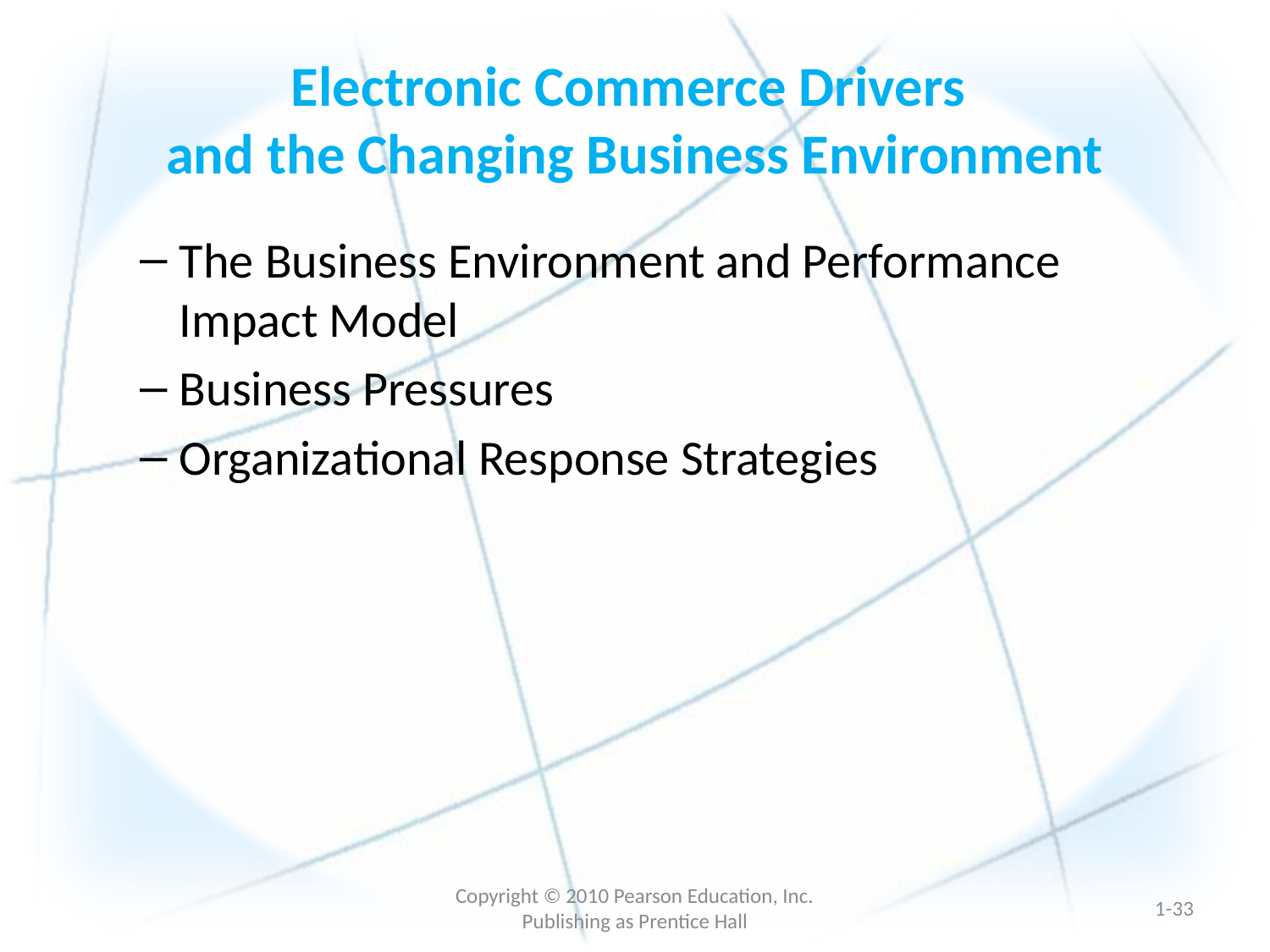

# Electronic Commerce Drivers and the Changing Business Environment
The Business Environment and Performance Impact Model
Business Pressures
Organizational Response Strategies
Copyright © 2010 Pearson Education, Inc. Publishing as Prentice Hall
1-33